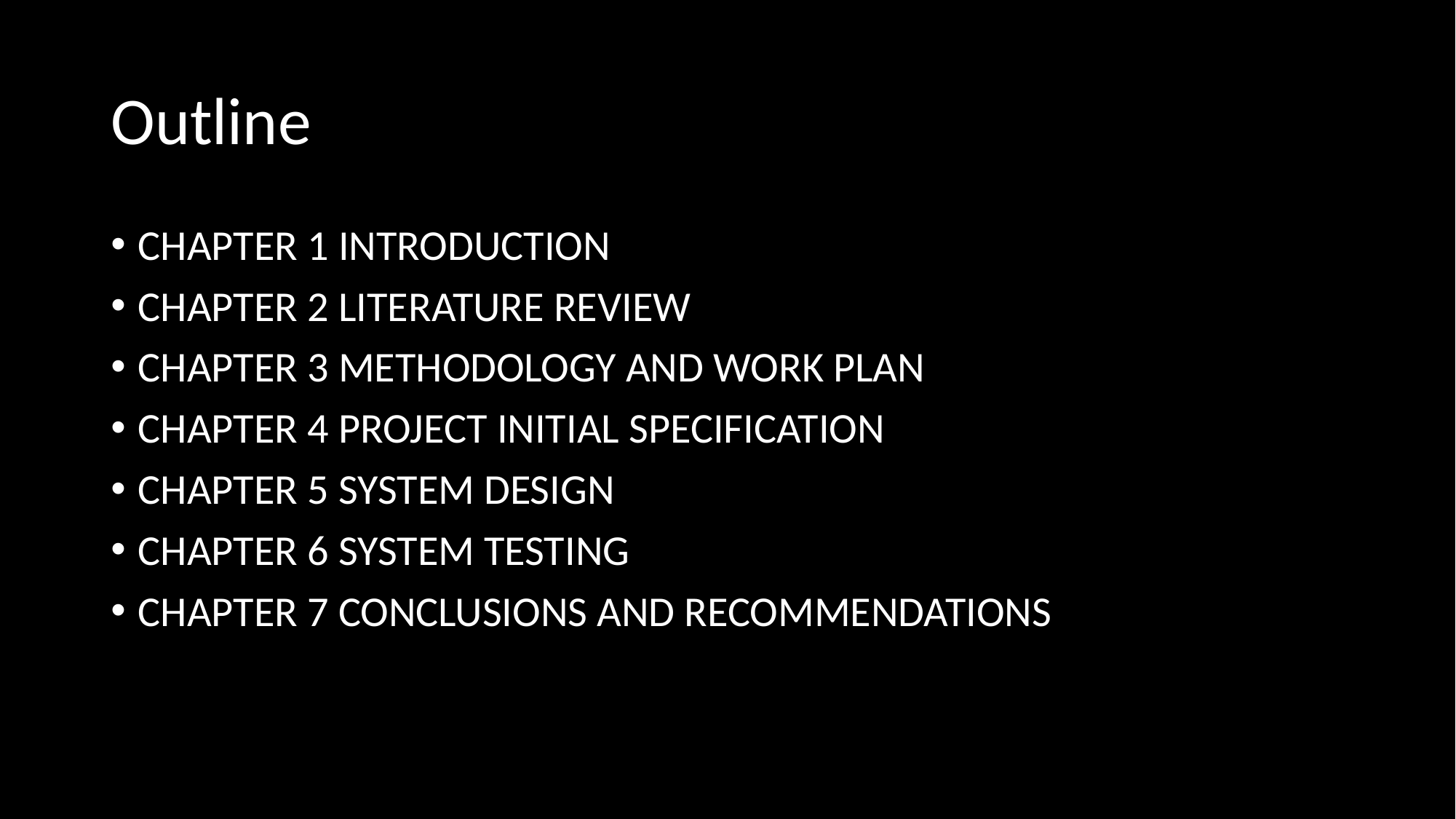

# Outline
CHAPTER 1 INTRODUCTION
CHAPTER 2 LITERATURE REVIEW
CHAPTER 3 METHODOLOGY AND WORK PLAN
CHAPTER 4 PROJECT INITIAL SPECIFICATION
CHAPTER 5 SYSTEM DESIGN
CHAPTER 6 SYSTEM TESTING
CHAPTER 7 CONCLUSIONS AND RECOMMENDATIONS